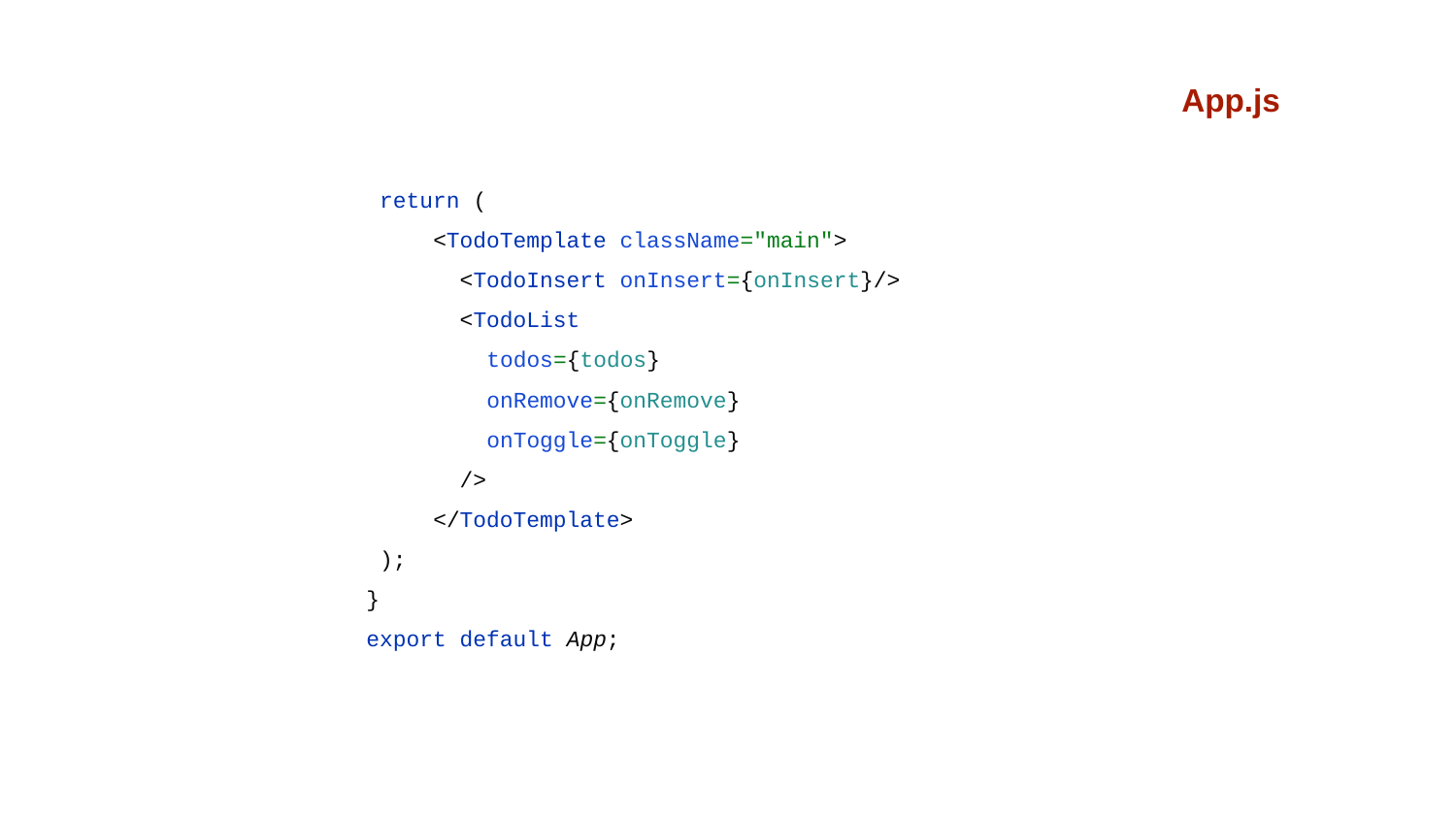

App.js
 return (
     <TodoTemplate className="main">
       <TodoInsert onInsert={onInsert}/>
       <TodoList
         todos={todos}
         onRemove={onRemove}
         onToggle={onToggle}
       />
     </TodoTemplate>
 );
}
export default App;